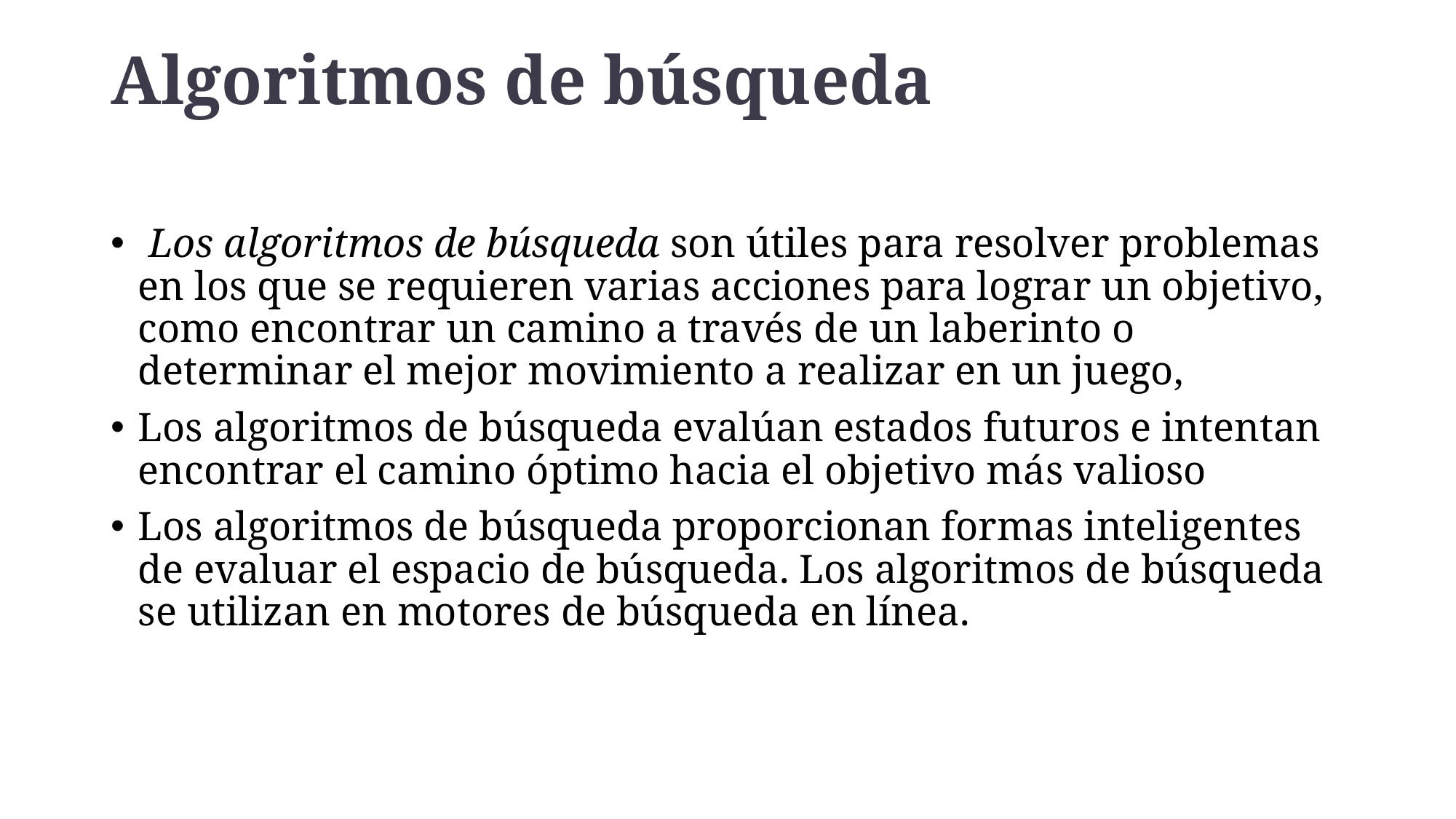

# Algoritmos de búsqueda
 Los algoritmos de búsqueda son útiles para resolver problemas en los que se requieren varias acciones para lograr un objetivo, como encontrar un camino a través de un laberinto o determinar el mejor movimiento a realizar en un juego,
Los algoritmos de búsqueda evalúan estados futuros e intentan encontrar el camino óptimo hacia el objetivo más valioso
Los algoritmos de búsqueda proporcionan formas inteligentes de evaluar el espacio de búsqueda. Los algoritmos de búsqueda se utilizan en motores de búsqueda en línea.